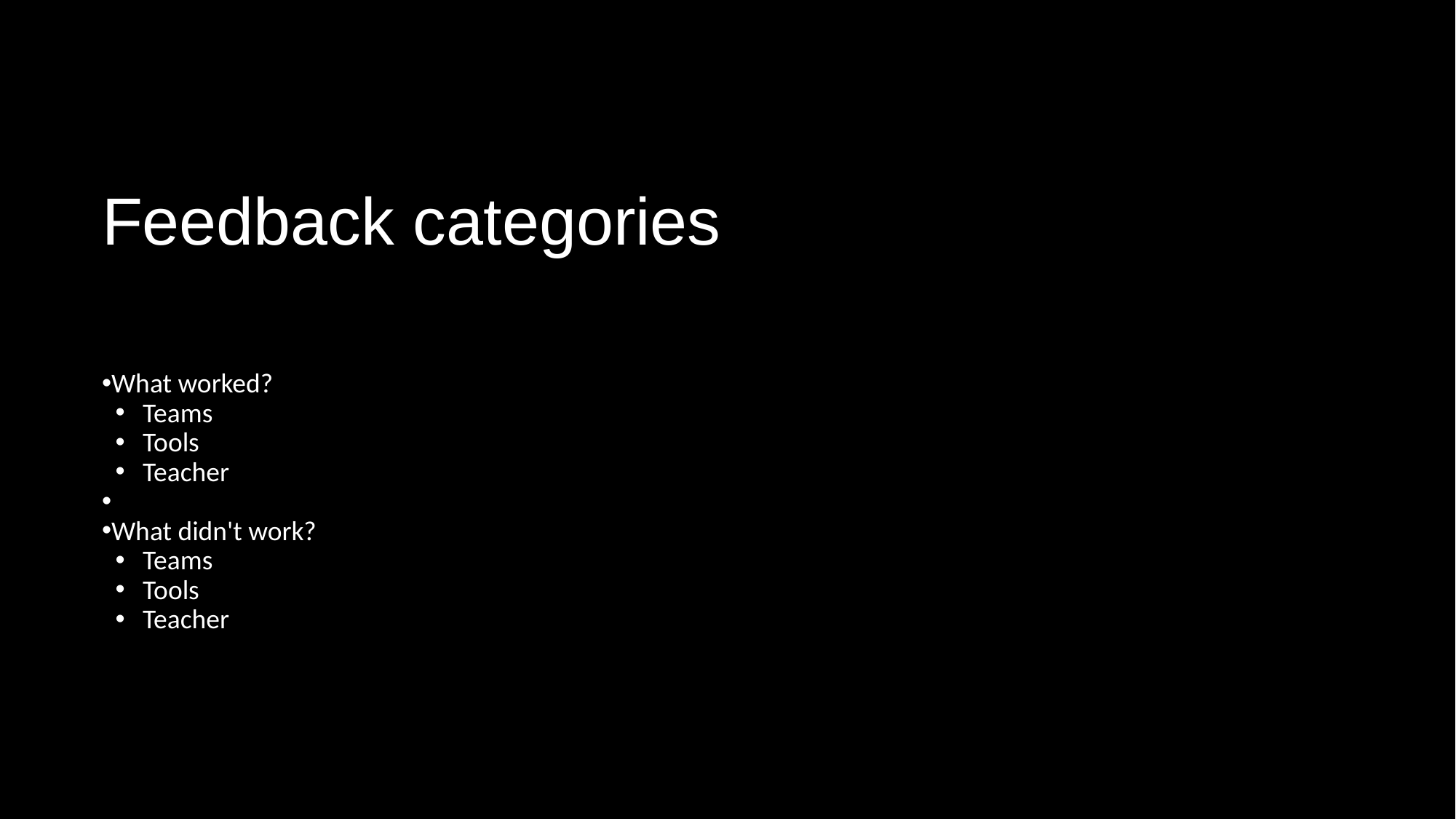

# Feedback categories
What worked?
Teams
Tools
Teacher

What didn't work?
Teams
Tools
Teacher